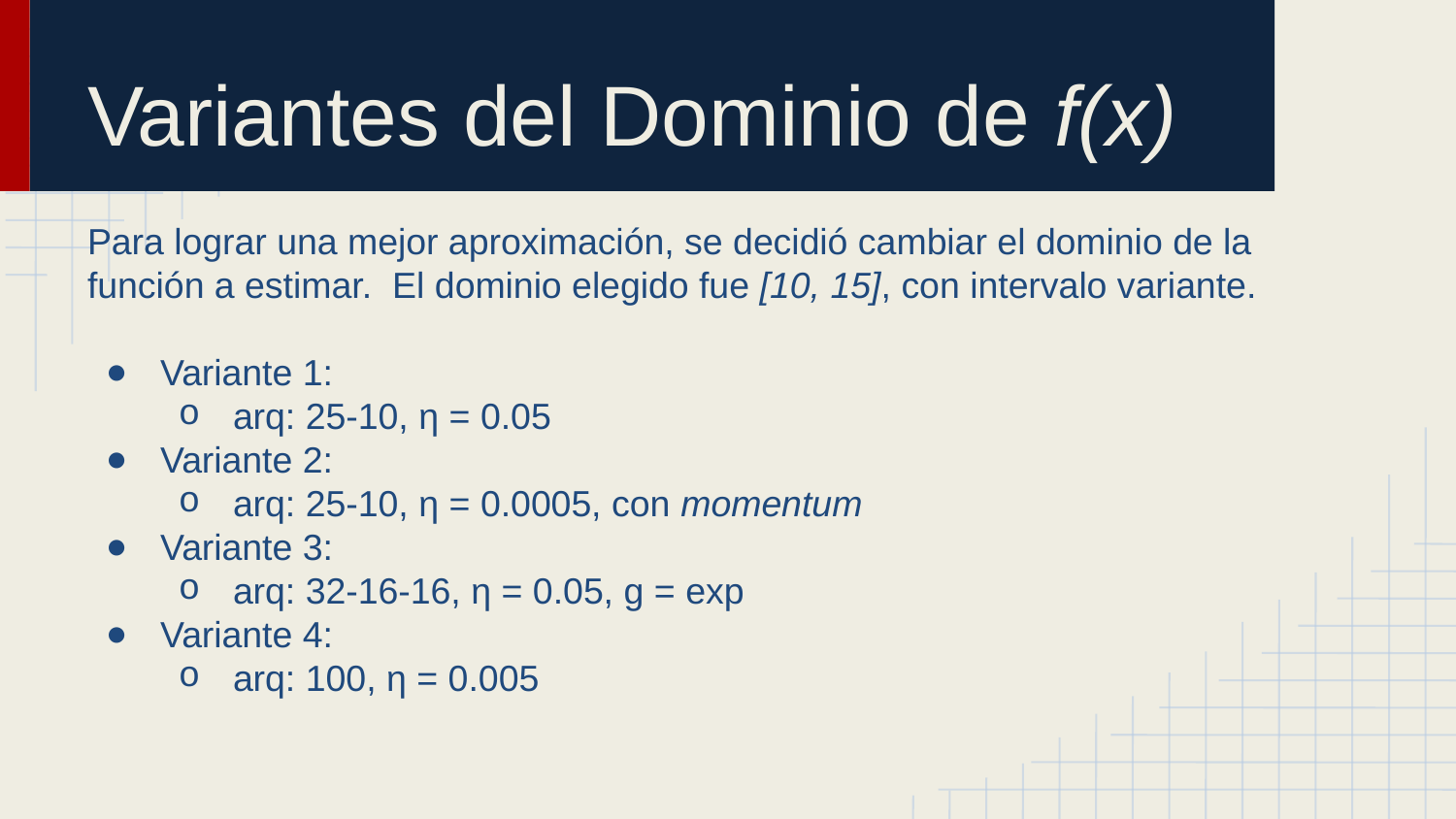

# Variantes del Dominio de f(x)
Para lograr una mejor aproximación, se decidió cambiar el dominio de la función a estimar.  El dominio elegido fue [10, 15], con intervalo variante.

Variante 1:
arq: 25-10, η = 0.05
Variante 2:
arq: 25-10, η = 0.0005, con momentum
Variante 3:
arq: 32-16-16, η = 0.05, g = exp
Variante 4:
arq: 100, η = 0.005